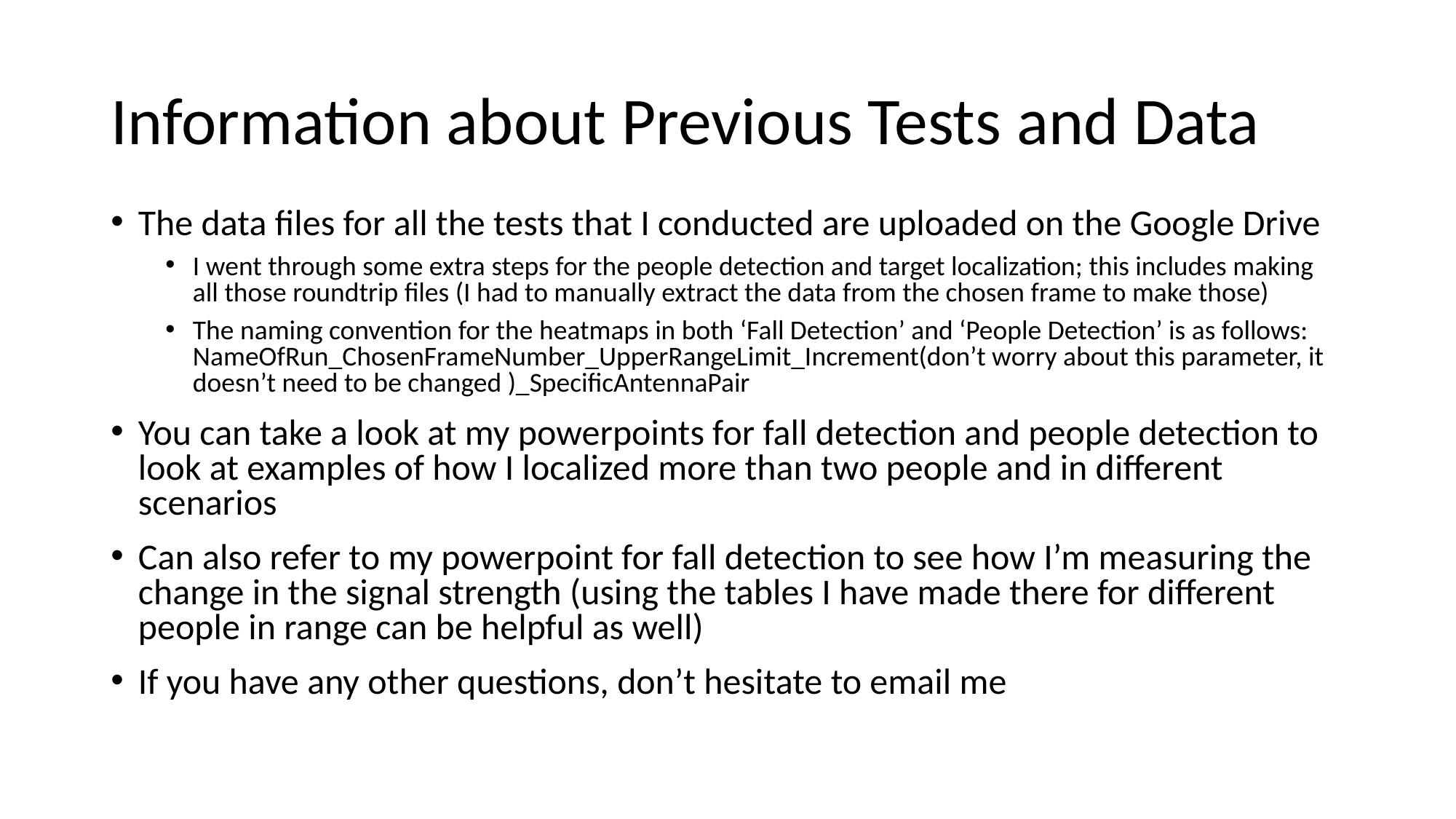

# Information about Previous Tests and Data
The data files for all the tests that I conducted are uploaded on the Google Drive
I went through some extra steps for the people detection and target localization; this includes making all those roundtrip files (I had to manually extract the data from the chosen frame to make those)
The naming convention for the heatmaps in both ‘Fall Detection’ and ‘People Detection’ is as follows:  NameOfRun_ChosenFrameNumber_UpperRangeLimit_Increment(don’t worry about this parameter, it doesn’t need to be changed )_SpecificAntennaPair
You can take a look at my powerpoints for fall detection and people detection to look at examples of how I localized more than two people and in different scenarios
Can also refer to my powerpoint for fall detection to see how I’m measuring the change in the signal strength (using the tables I have made there for different people in range can be helpful as well)
If you have any other questions, don’t hesitate to email me